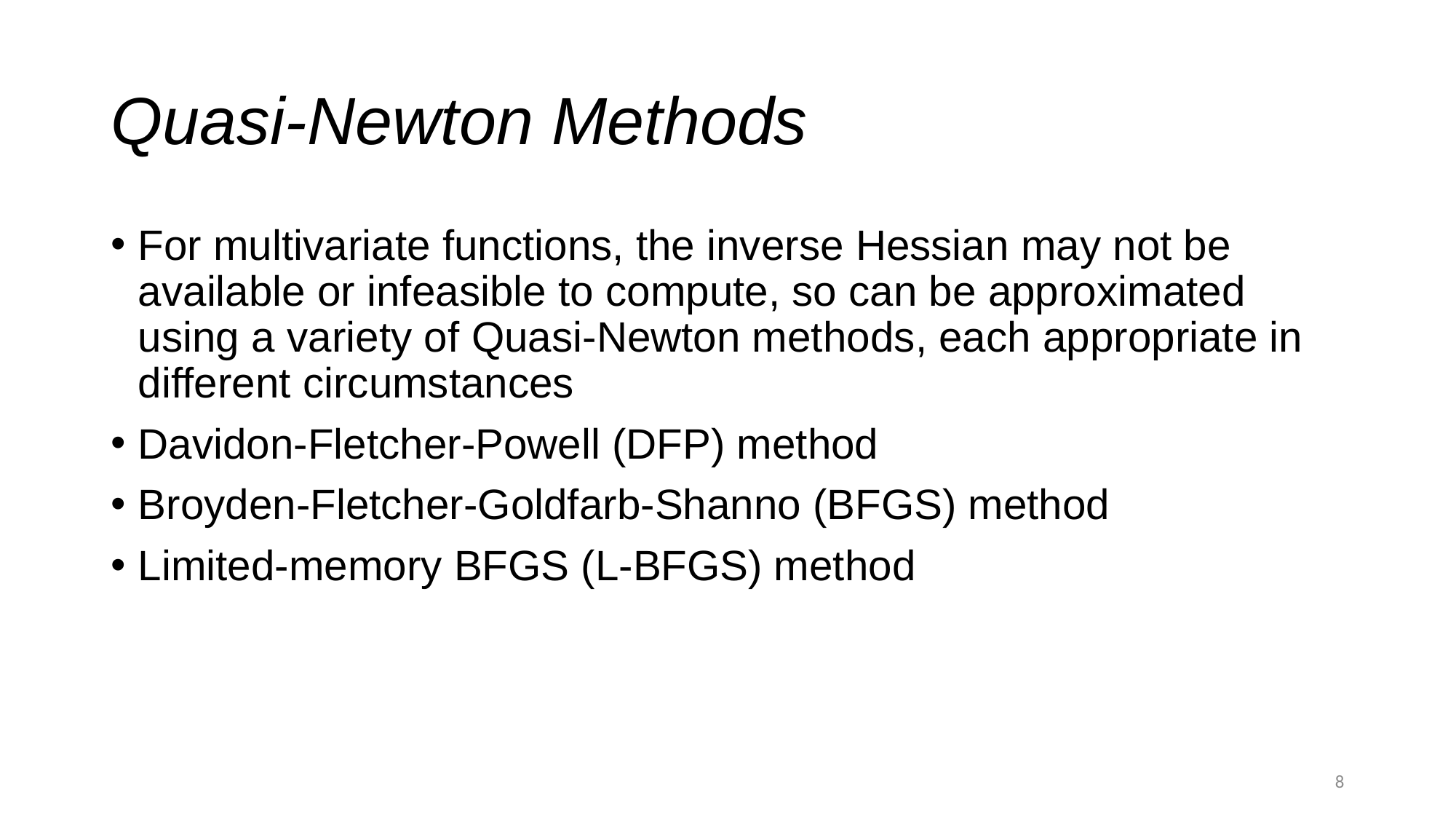

# Quasi-Newton Methods
For multivariate functions, the inverse Hessian may not be available or infeasible to compute, so can be approximated using a variety of Quasi-Newton methods, each appropriate in different circumstances
Davidon-Fletcher-Powell (DFP) method
Broyden-Fletcher-Goldfarb-Shanno (BFGS) method
Limited-memory BFGS (L-BFGS) method
8